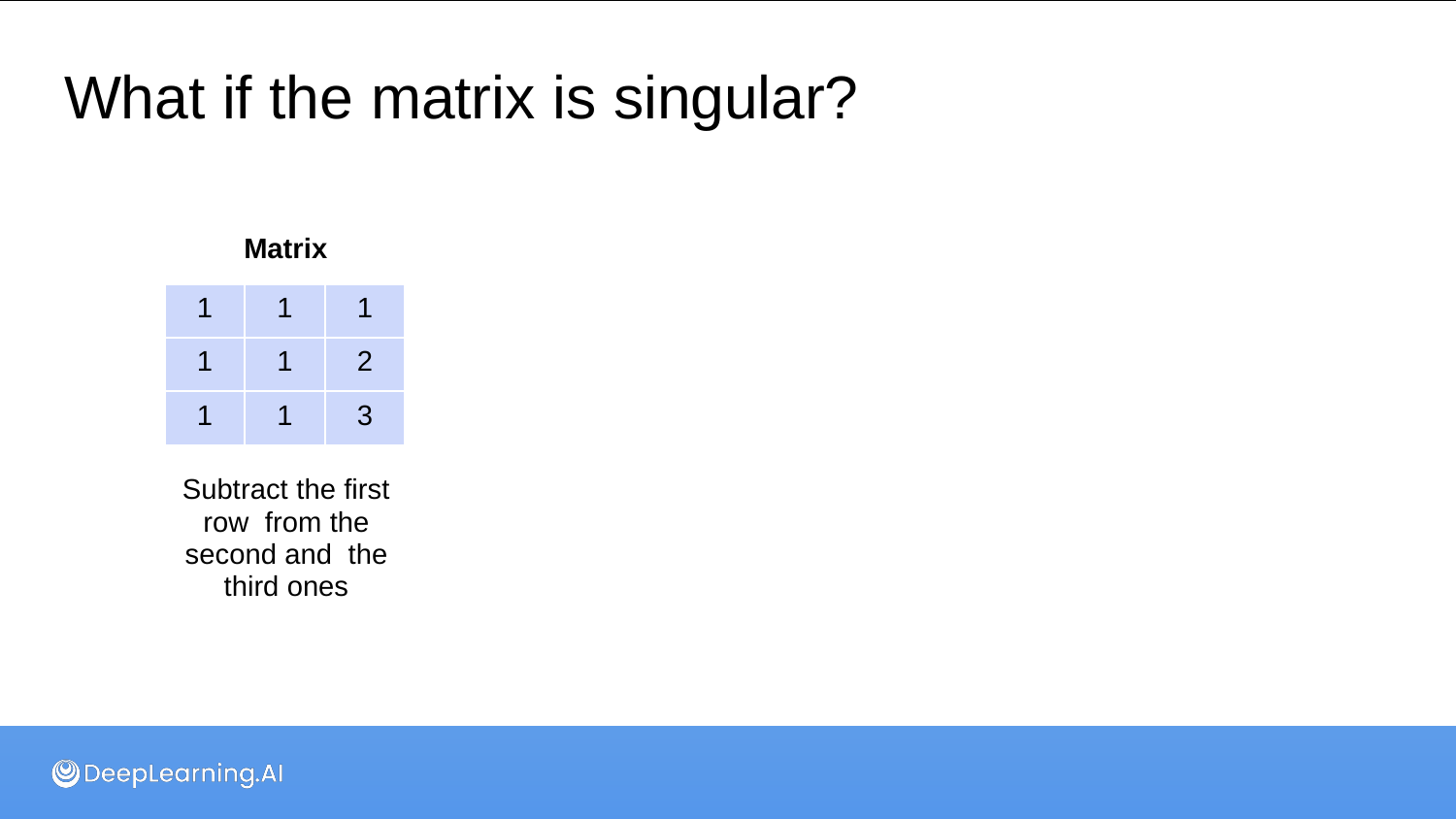

# What if the matrix is singular?
Matrix
| 1 | 1 | 1 |
| --- | --- | --- |
| 1 | 1 | 2 |
| 1 | 1 | 3 |
Subtract the first row  from the second and  the third ones